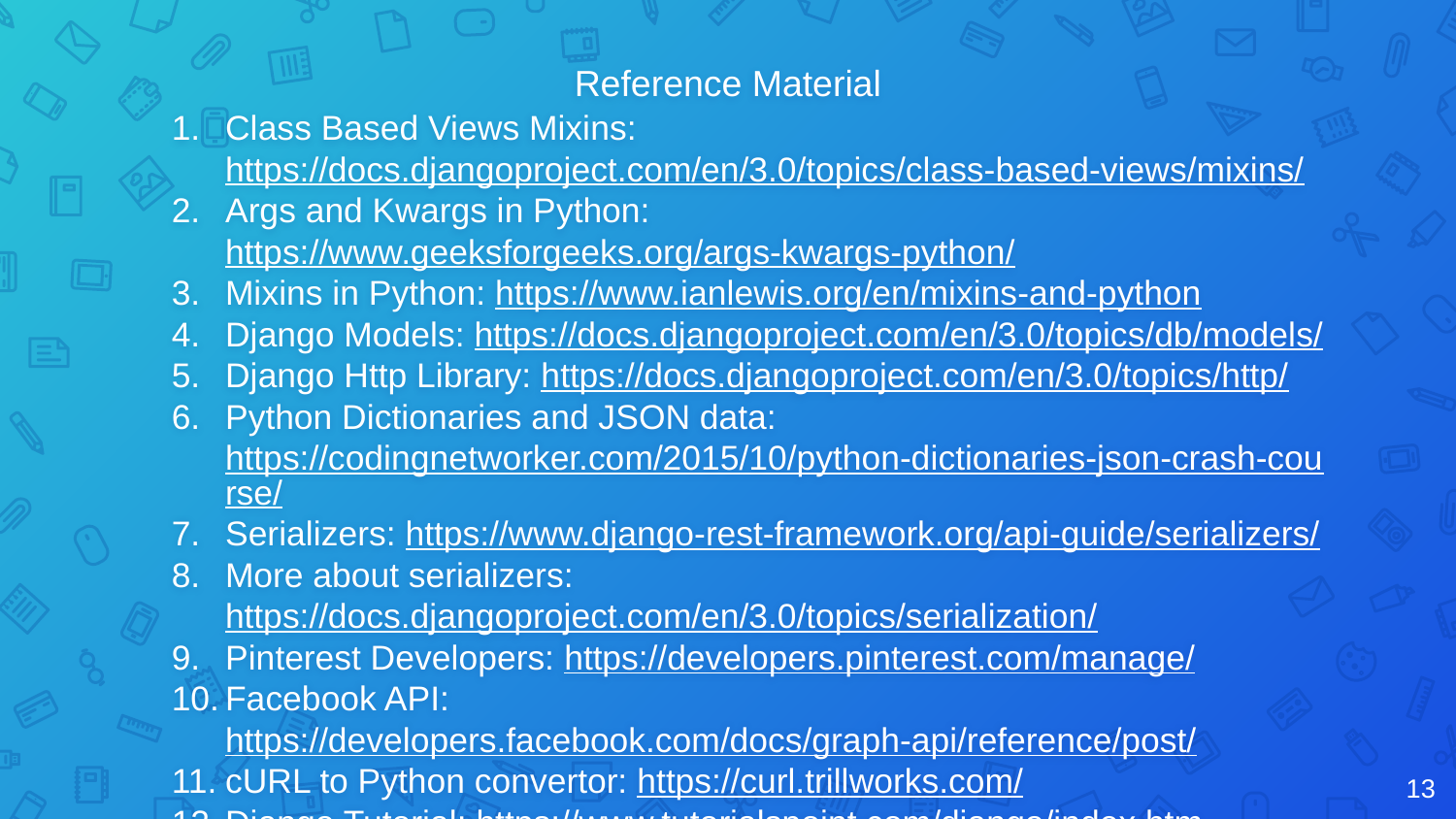

# Reference Material
Class Based Views Mixins: https://docs.djangoproject.com/en/3.0/topics/class-based-views/mixins/
Args and Kwargs in Python: https://www.geeksforgeeks.org/args-kwargs-python/
Mixins in Python: https://www.ianlewis.org/en/mixins-and-python
Django Models: https://docs.djangoproject.com/en/3.0/topics/db/models/
Django Http Library: https://docs.djangoproject.com/en/3.0/topics/http/
Python Dictionaries and JSON data: https://codingnetworker.com/2015/10/python-dictionaries-json-crash-course/
Serializers: https://www.django-rest-framework.org/api-guide/serializers/
More about serializers: https://docs.djangoproject.com/en/3.0/topics/serialization/
Pinterest Developers: https://developers.pinterest.com/manage/
Facebook API: https://developers.facebook.com/docs/graph-api/reference/post/
cURL to Python convertor: https://curl.trillworks.com/
Django Tutorial: https://www.tutorialspoint.com/django/index.htm
13